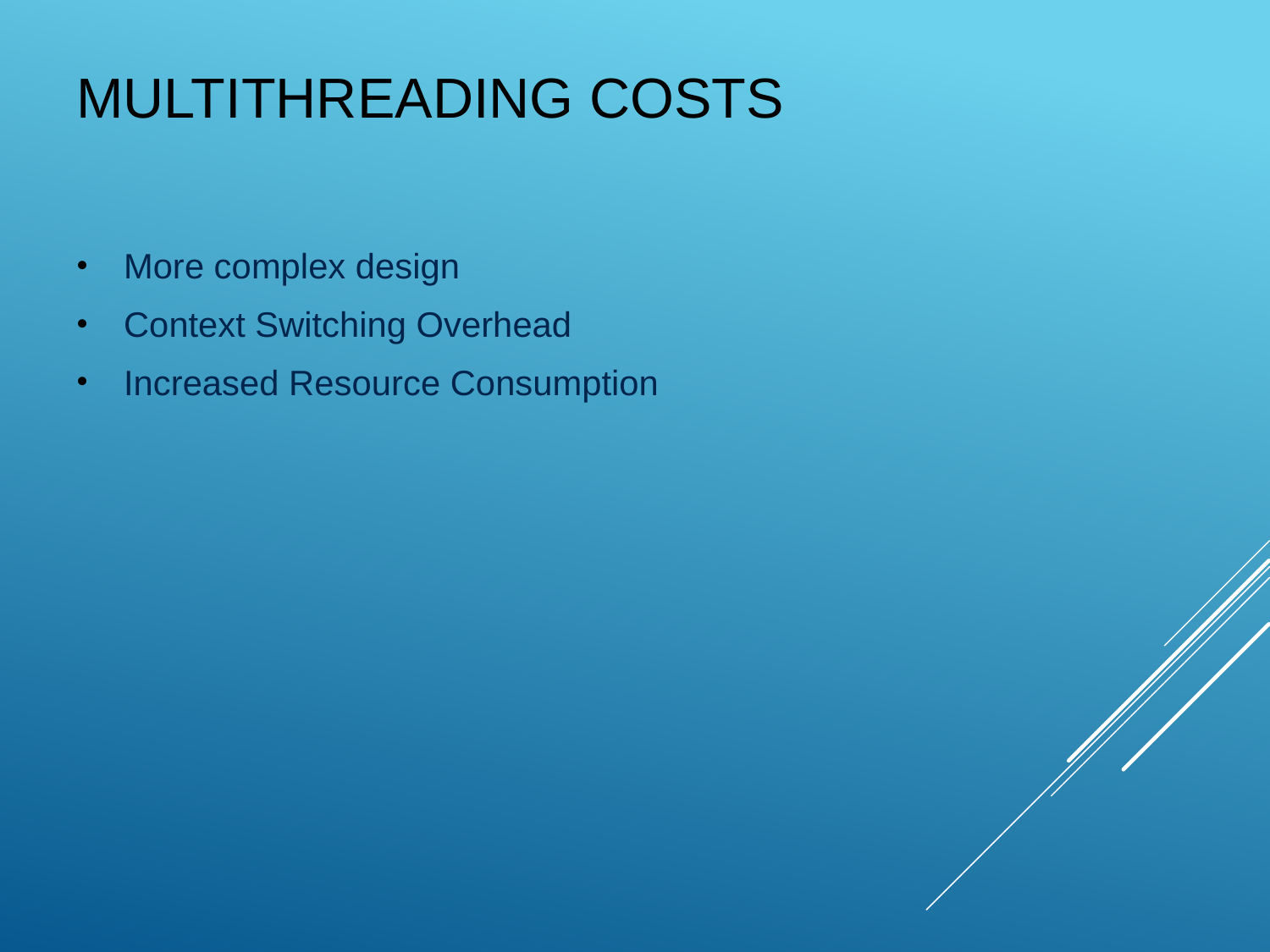

# Multithreading Costs
More complex design
Context Switching Overhead
Increased Resource Consumption